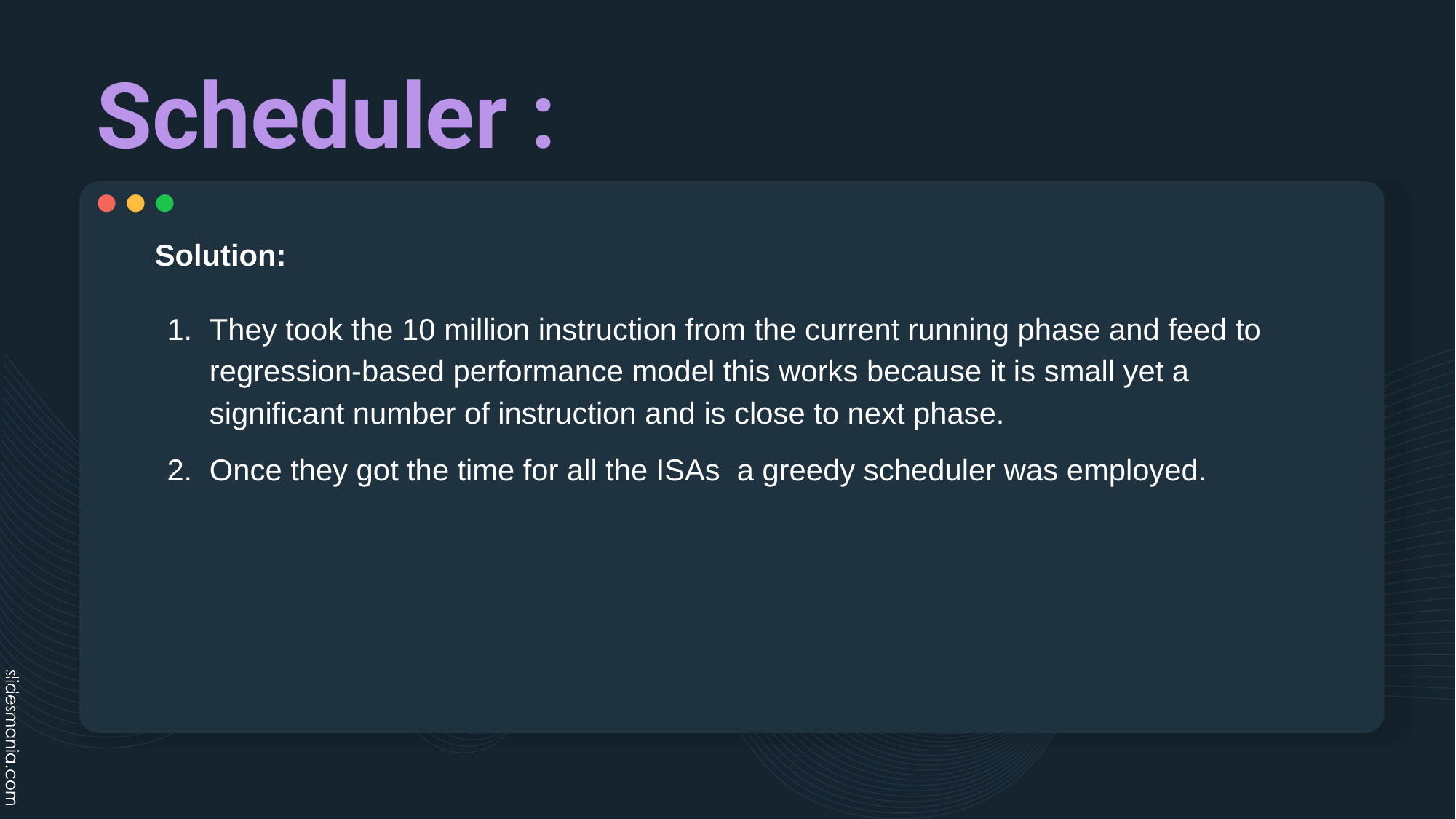

# Scheduler :
Solution:
They took the 10 million instruction from the current running phase and feed to regression-based performance model this works because it is small yet a significant number of instruction and is close to next phase.
Once they got the time for all the ISAs  a greedy scheduler was employed.